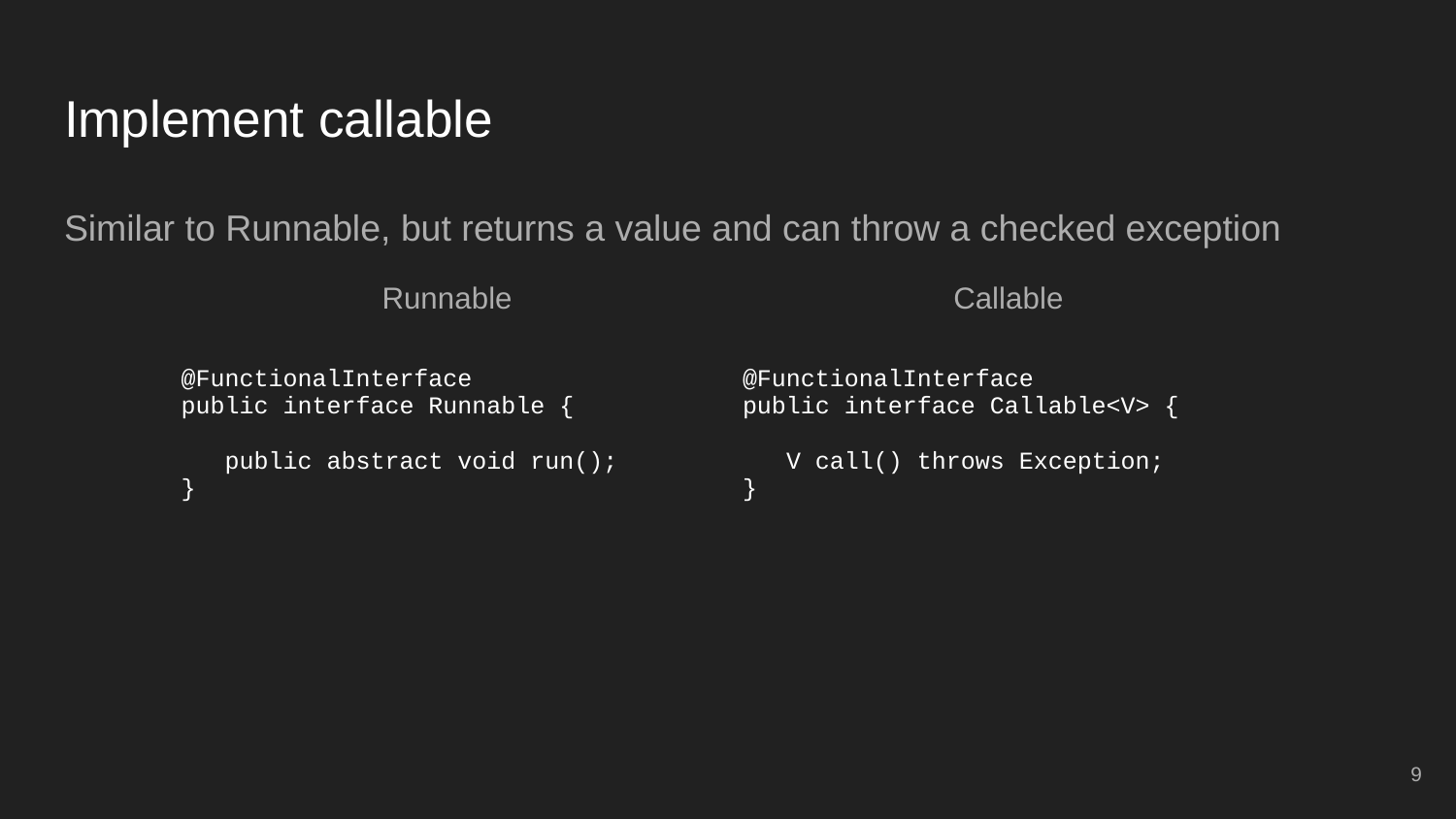

# Implement callable
Similar to Runnable, but returns a value and can throw a checked exception
| Runnable | Callable |
| --- | --- |
| @FunctionalInterface public interface Runnable { public abstract void run(); } | @FunctionalInterface public interface Callable<V> { V call() throws Exception; } |
9